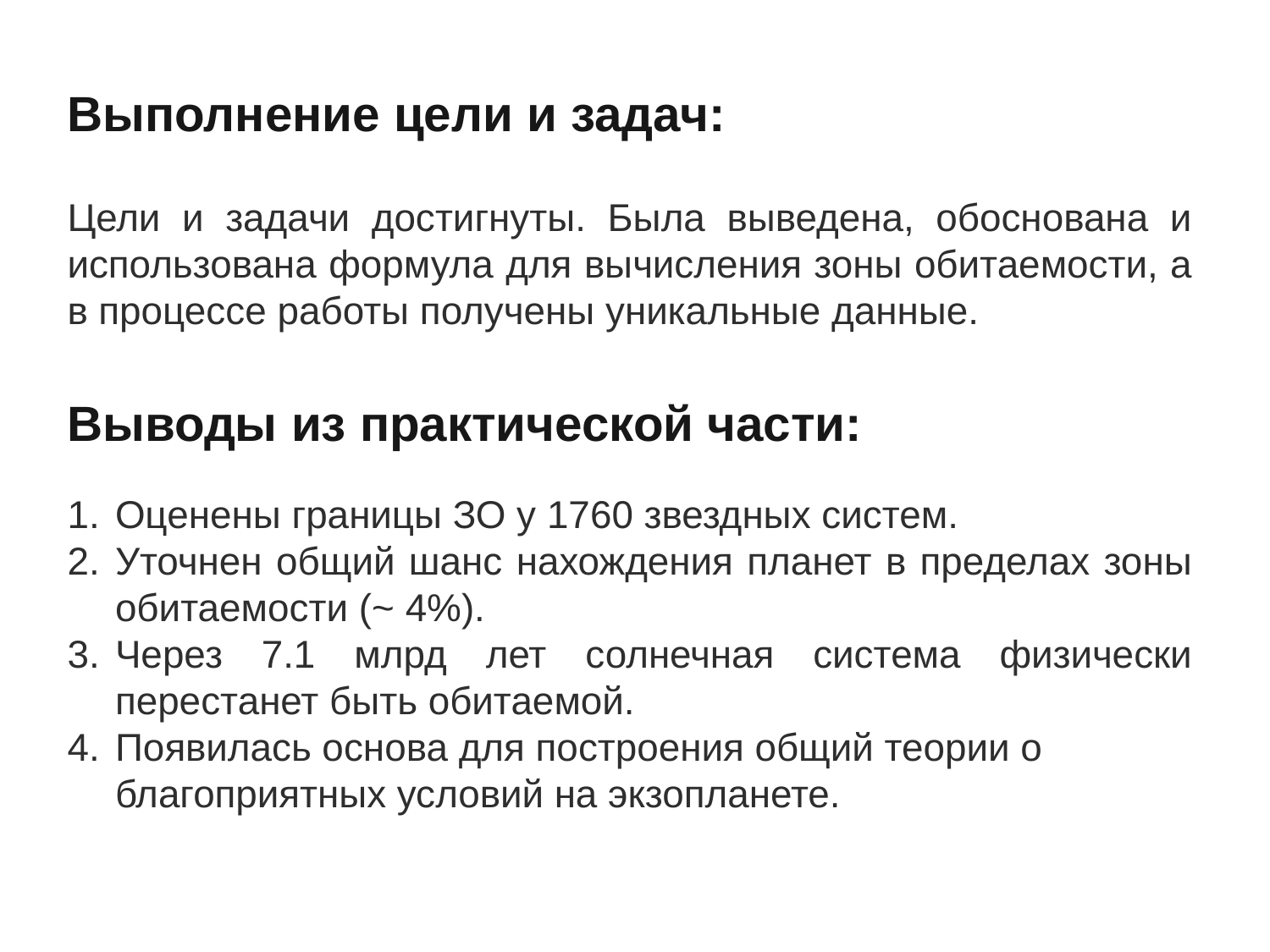

Выполнение цели и задач:

Цели и задачи достигнуты. Была выведена, обоснована и использована формула для вычисления зоны обитаемости, а в процессе работы получены уникальные данные.
Выводы из практической части:

Оценены границы ЗО у 1760 звездных систем.
Уточнен общий шанс нахождения планет в пределах зоны обитаемости (~ 4%).
Через 7.1 млрд лет солнечная система физически перестанет быть обитаемой.
Появилась основа для построения общий теории о благоприятных условий на экзопланете.